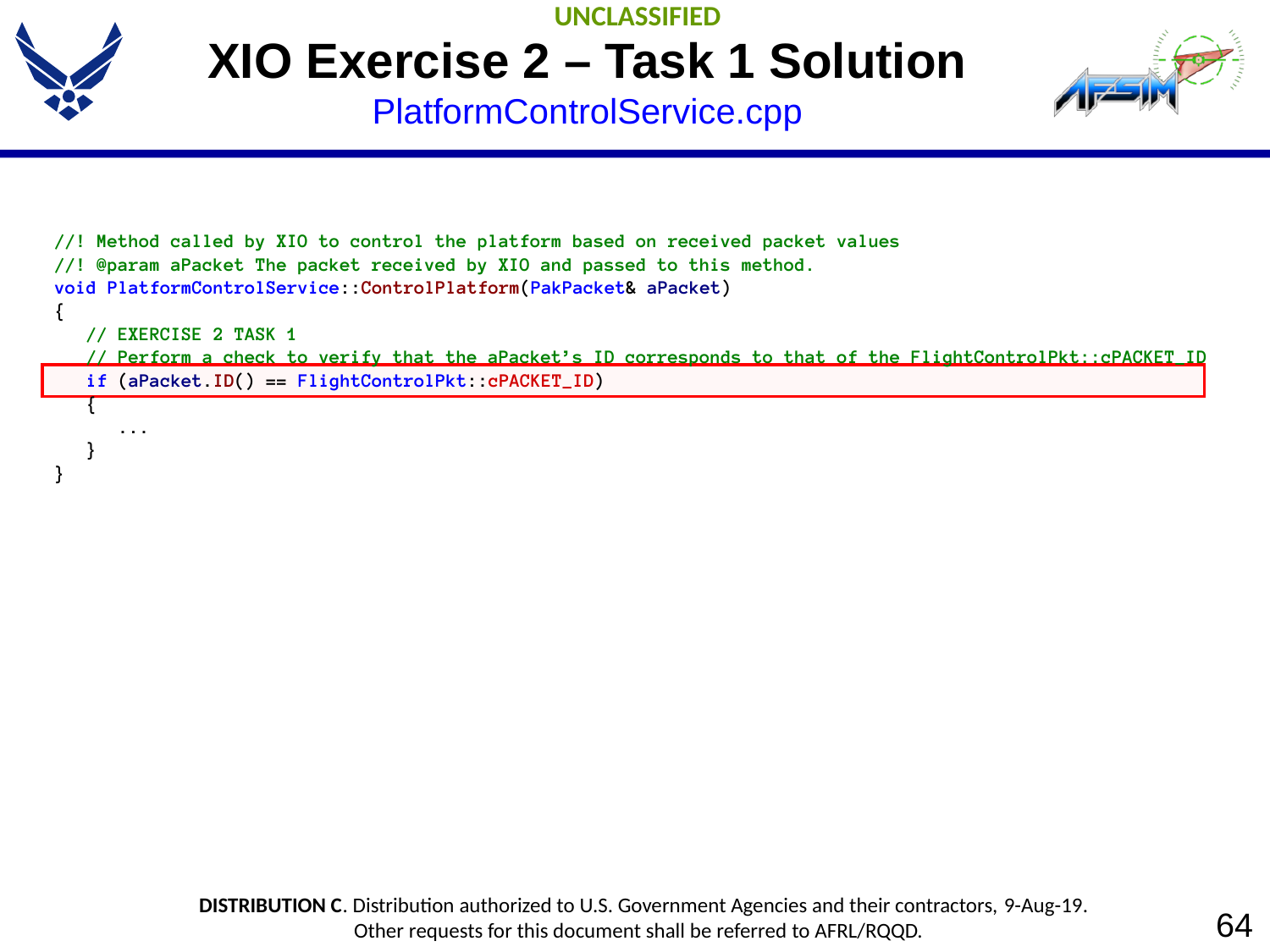

# XIO Exercise 2 – Task 1 Solution PlatformControlService.cpp
//! Method called by XIO to control the platform based on received packet values
//! @param aPacket The packet received by XIO and passed to this method.
void PlatformControlService::ControlPlatform(PakPacket& aPacket)
{
   // EXERCISE 2 TASK 1
   // Perform a check to verify that the aPacket’s ID corresponds to that of the FlightControlPkt::cPACKET_ID
   if (aPacket.ID() == FlightControlPkt::cPACKET_ID)
   {
      ...
   }
}